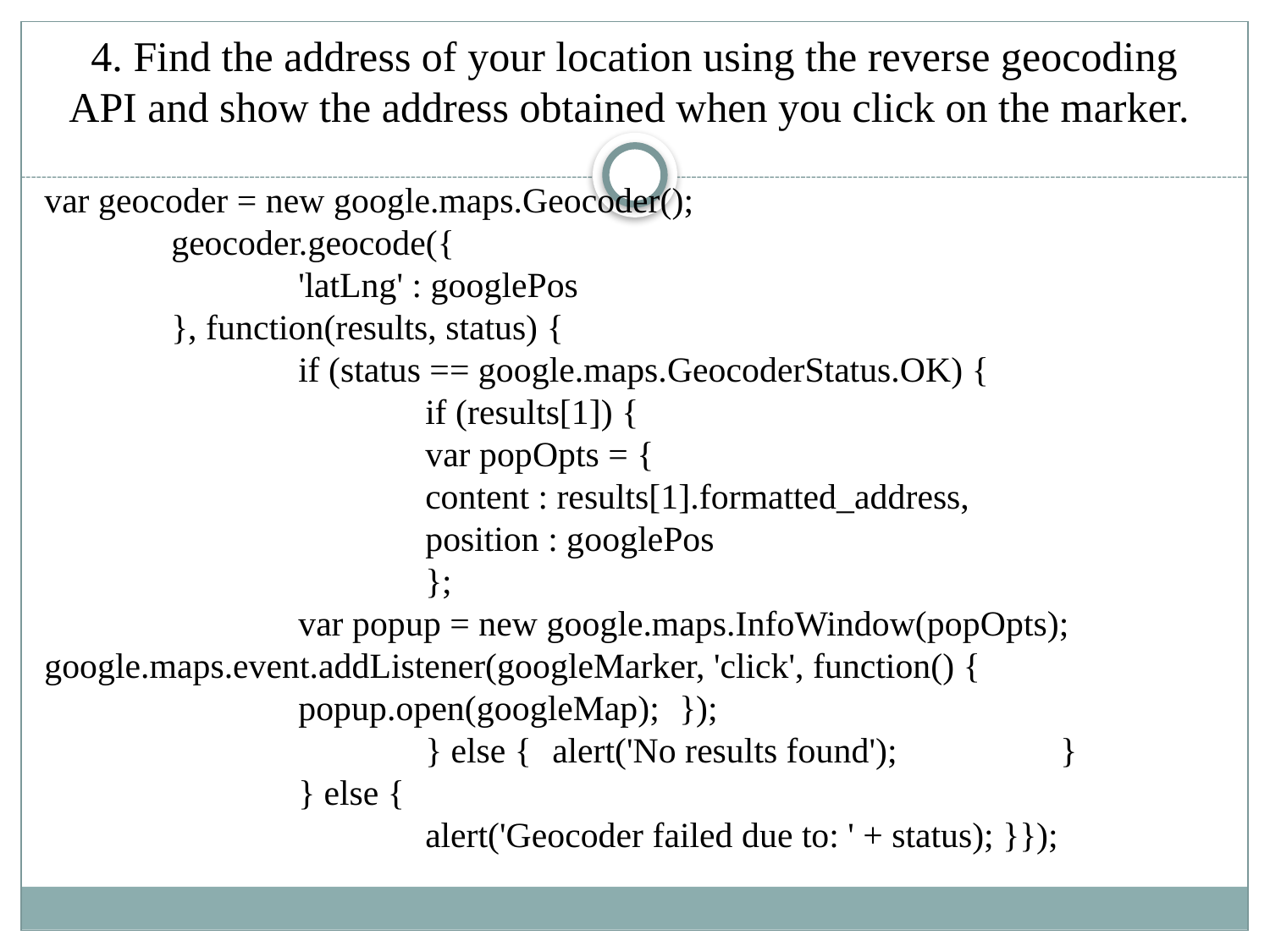

# 4. Find the address of your location using the reverse geocoding API and show the address obtained when you click on the marker.
var geocoder = new google.maps.Geocoder();
	geocoder.geocode({
		'latLng' : googlePos
	}, function(results, status) {
		if (status == google.maps.GeocoderStatus.OK) {
			if (results[1]) {
			var popOpts = {
			content : results[1].formatted_address,
			position : googlePos
			};
		var popup = new google.maps.InfoWindow(popOpts);
google.maps.event.addListener(googleMarker, 'click', function() {
		popup.open(googleMap);	});
			} else {	alert('No results found');		}
		} else {
			alert('Geocoder failed due to: ' + status); }});